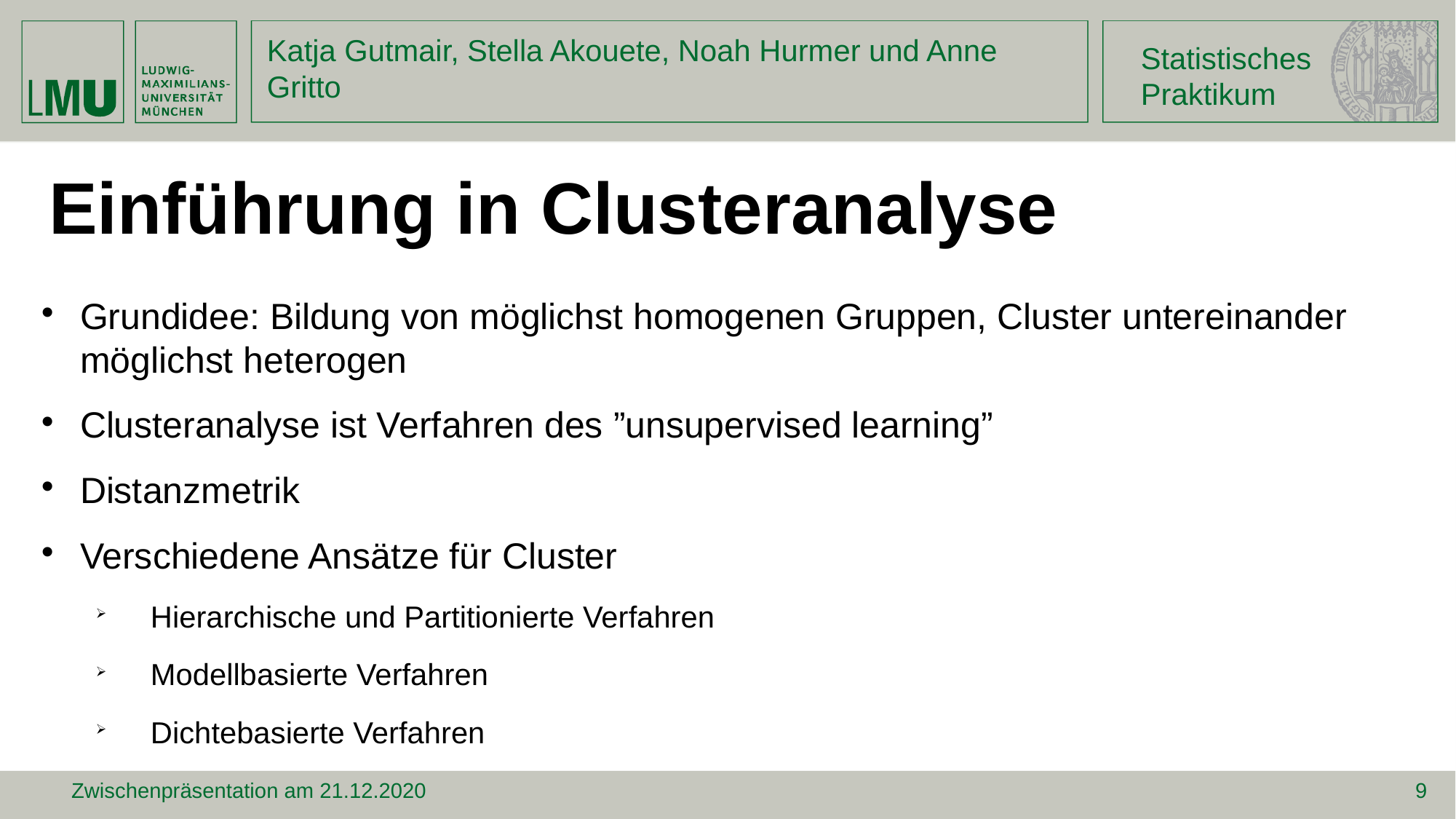

Statistisches
Praktikum
Katja Gutmair, Stella Akouete, Noah Hurmer und Anne Gritto
Einführung in Clusteranalyse
Grundidee: Bildung von möglichst homogenen Gruppen, Cluster untereinander möglichst heterogen
Clusteranalyse ist Verfahren des ”unsupervised learning”
Distanzmetrik
Verschiedene Ansätze für Cluster
Hierarchische und Partitionierte Verfahren
Modellbasierte Verfahren
Dichtebasierte Verfahren

Zwischenpräsentation am 21.12.2020
9